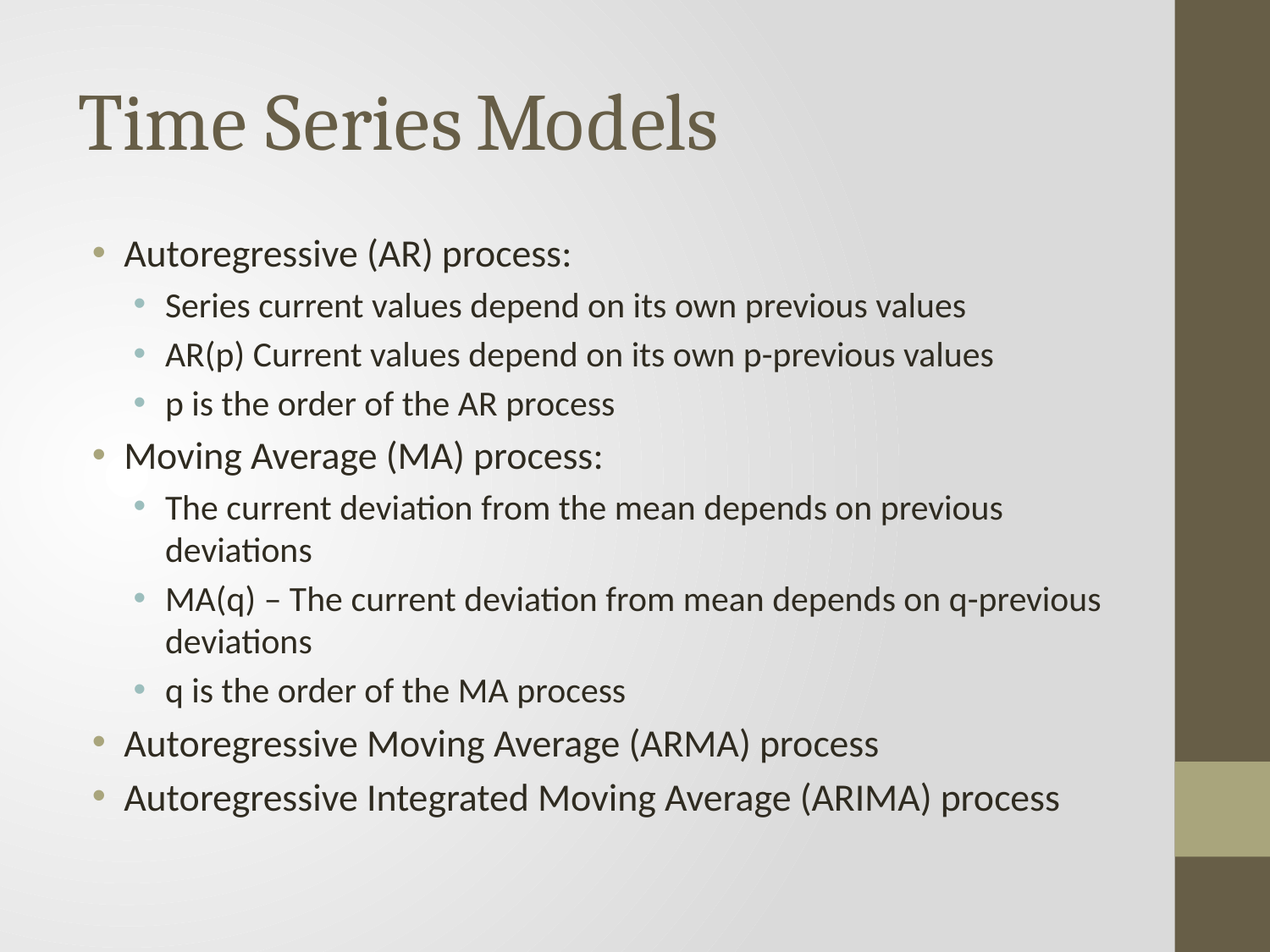

# Time Series Models
Autoregressive (AR) process:
Series current values depend on its own previous values
AR(p) Current values depend on its own p-previous values
p is the order of the AR process
Moving Average (MA) process:
The current deviation from the mean depends on previous deviations
MA(q) – The current deviation from mean depends on q-previous deviations
q is the order of the MA process
Autoregressive Moving Average (ARMA) process
Autoregressive Integrated Moving Average (ARIMA) process